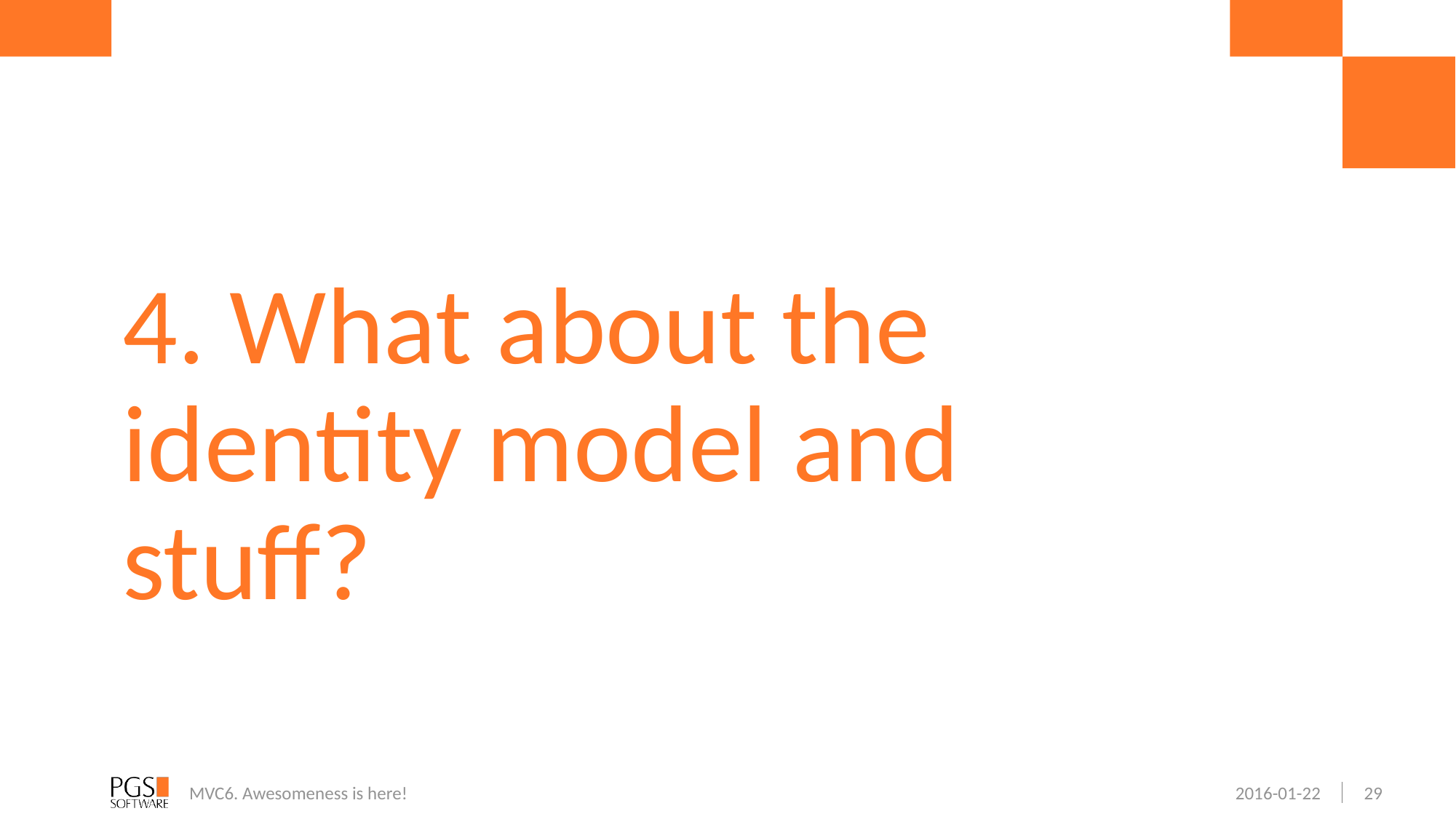

# 4. What about the 	identity model and 	stuff?
MVC6. Awesomeness is here!
2016-01-22
29